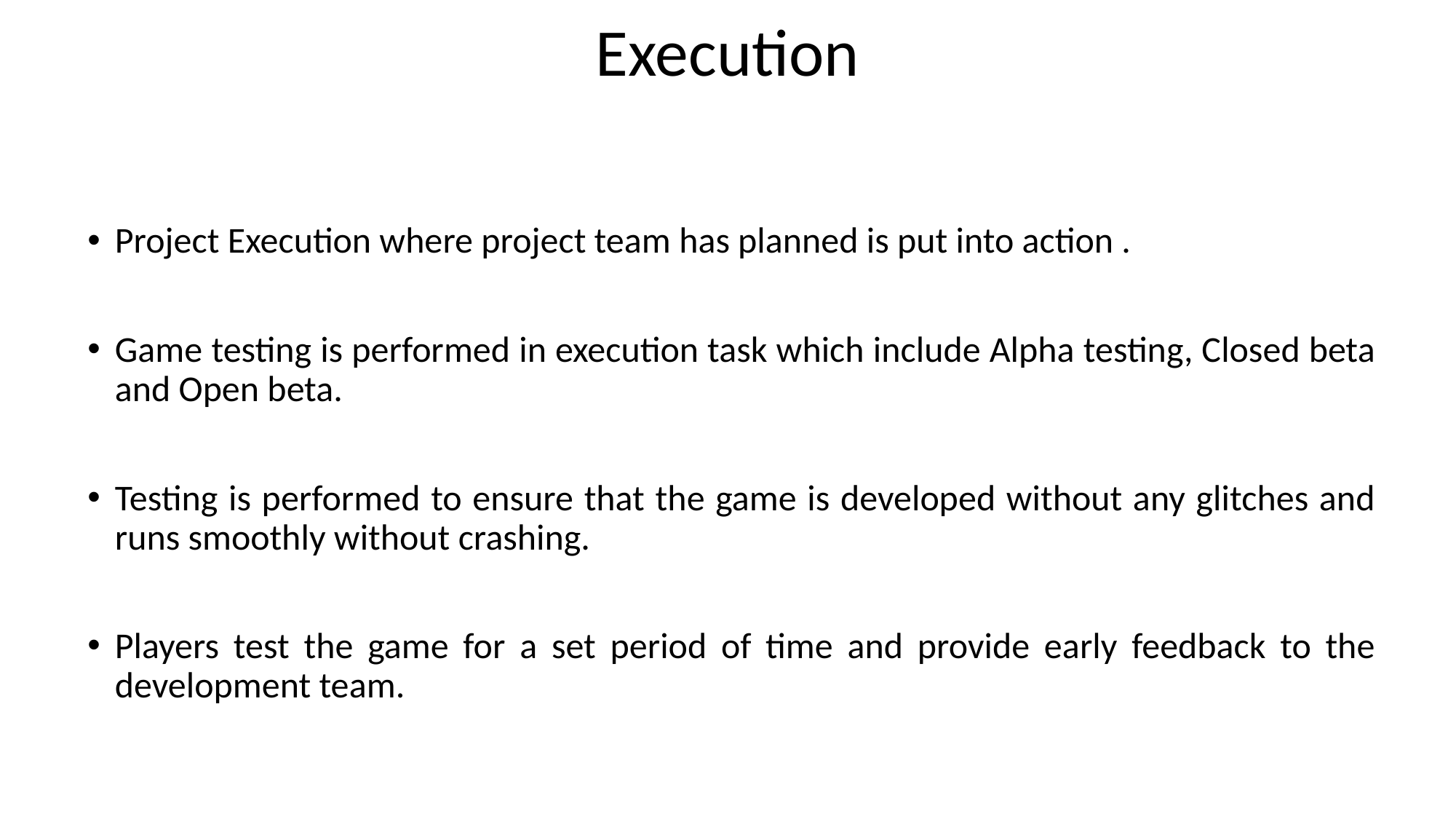

# Execution
Project Execution where project team has planned is put into action .

Game testing is performed in execution task which include Alpha testing, Closed beta and Open beta.

Testing is performed to ensure that the game is developed without any glitches and runs smoothly without crashing.

Players test the game for a set period of time and provide early feedback to the development team.